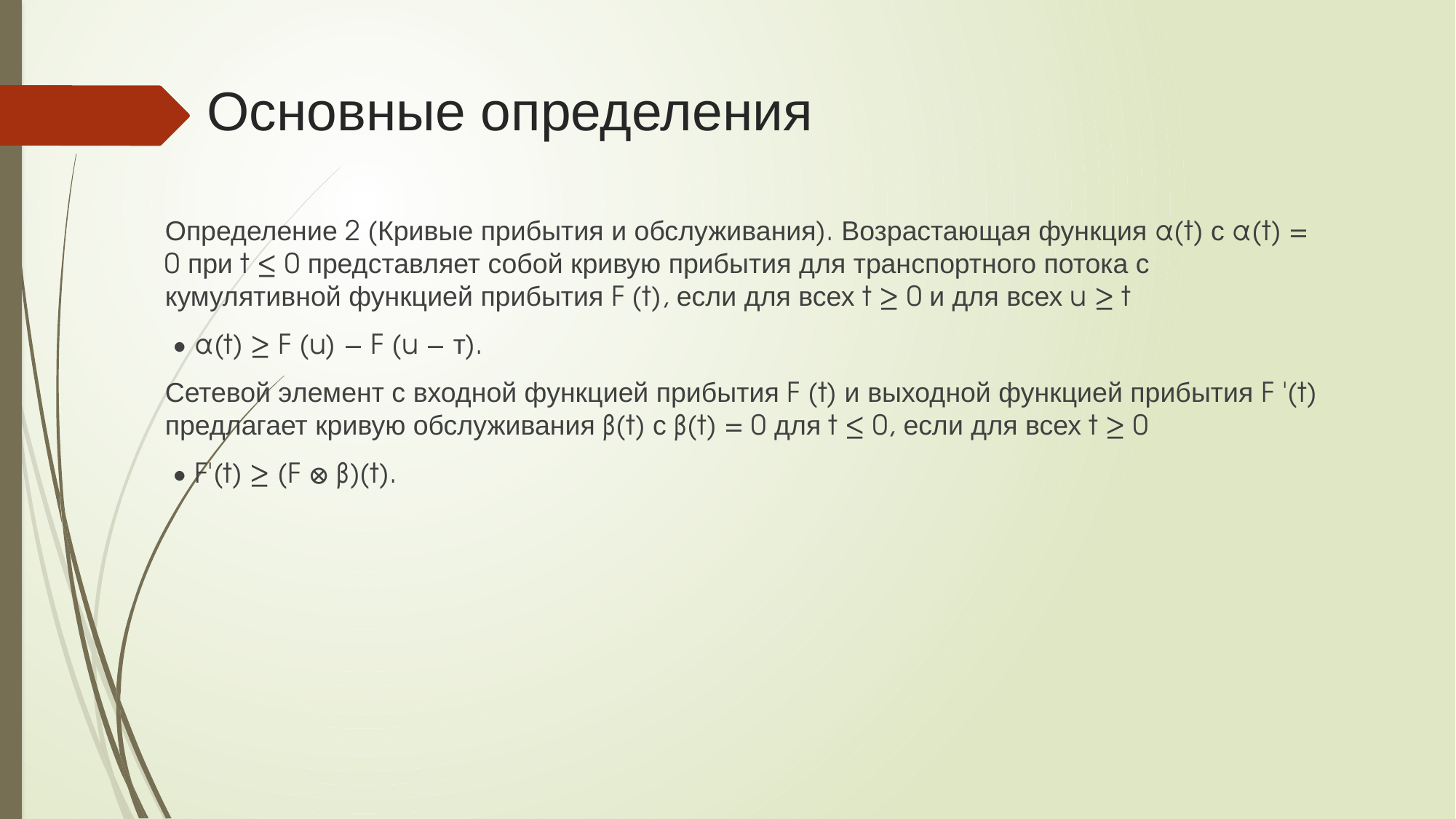

# Основные определения
Определение 2 (Кривые прибытия и обслуживания). Возрастающая функция α(t) с α(t) = 0 при t ≤ 0 представляет собой кривую прибытия для транспортного потока с кумулятивной функцией прибытия F (t), если для всех t ≥ 0 и для всех u ≥ t
 • α(t) ≥ F (u) − F (u − т).
Сетевой элемент с входной функцией прибытия F (t) и выходной функцией прибытия F '(t) предлагает кривую обслуживания β(t) с β(t) = 0 для t ≤ 0, если для всех t ≥ 0
 • F'(t) ≥ (F ⊗ β)(t).